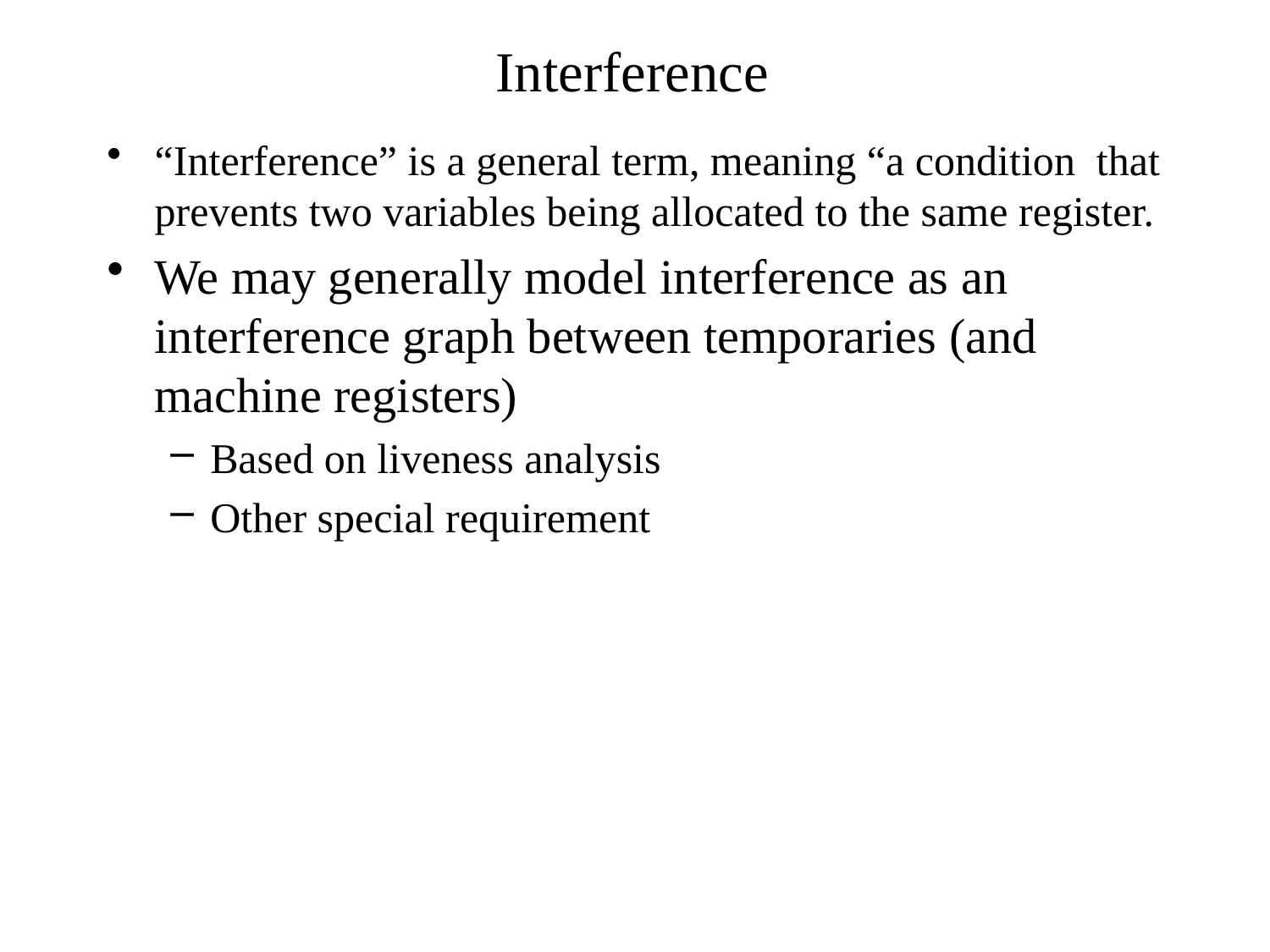

# Interference
“Interference” is a general term, meaning “a condition  that prevents two variables being allocated to the same register.
We may generally model interference as an interference graph between temporaries (and machine registers)
Based on liveness analysis
Other special requirement